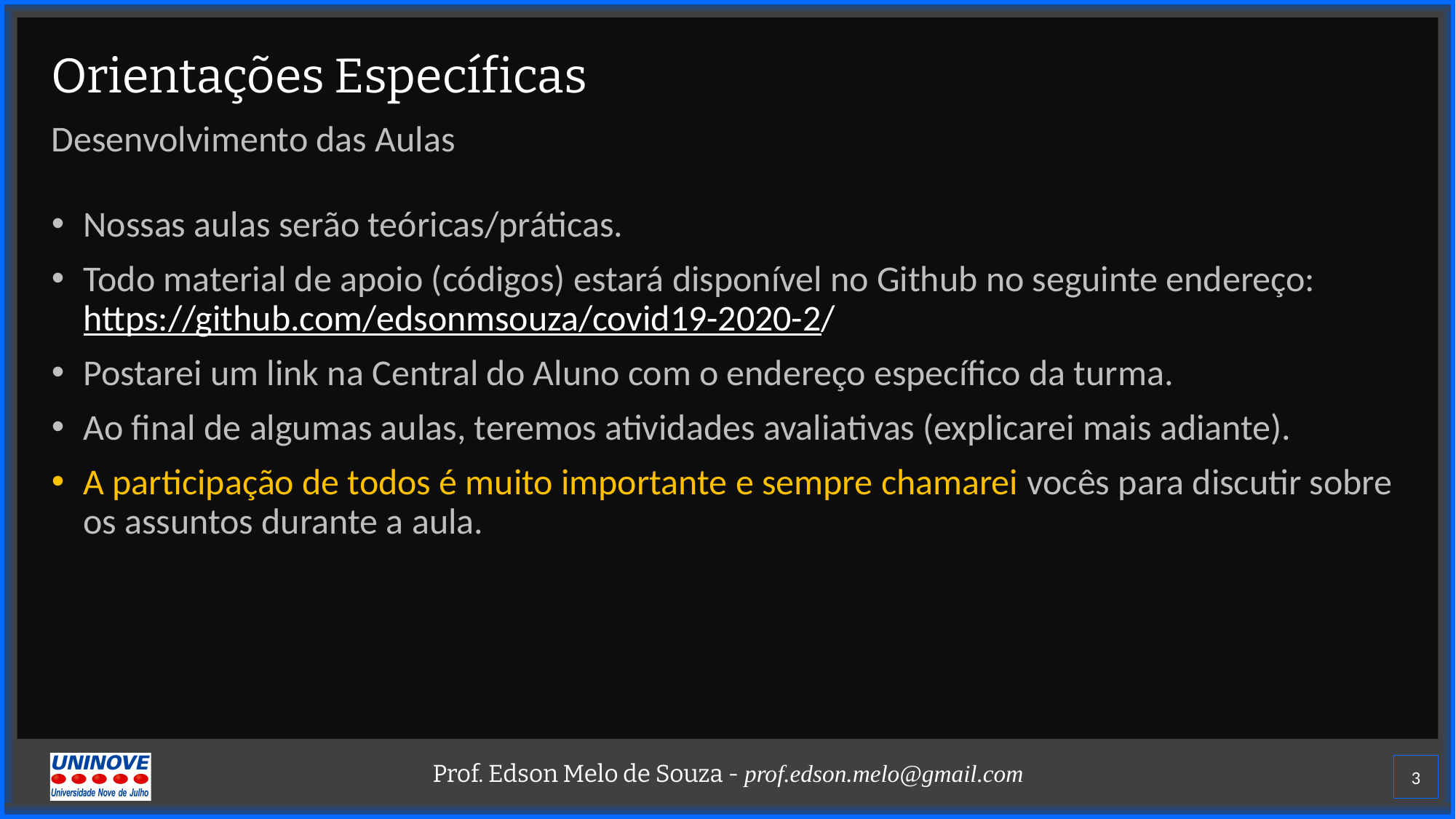

# Orientações Específicas
Desenvolvimento das Aulas
Nossas aulas serão teóricas/práticas.
Todo material de apoio (códigos) estará disponível no Github no seguinte endereço: https://github.com/edsonmsouza/covid19-2020-2/
Postarei um link na Central do Aluno com o endereço específico da turma.
Ao final de algumas aulas, teremos atividades avaliativas (explicarei mais adiante).
A participação de todos é muito importante e sempre chamarei vocês para discutir sobre os assuntos durante a aula.
3